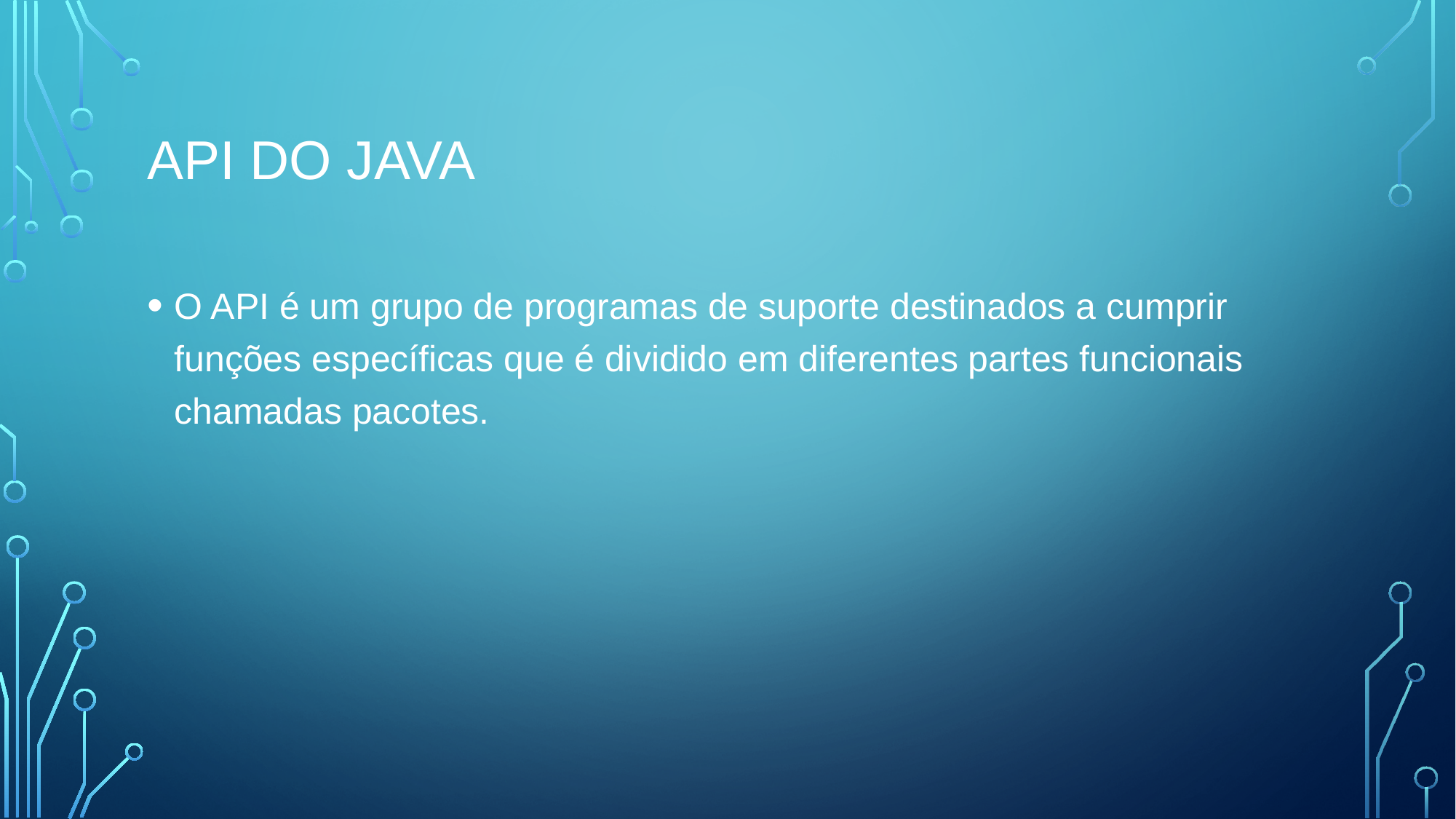

# API do JAVA
O API é um grupo de programas de suporte destinados a cumprir funções específicas que é dividido em diferentes partes funcionais chamadas pacotes.